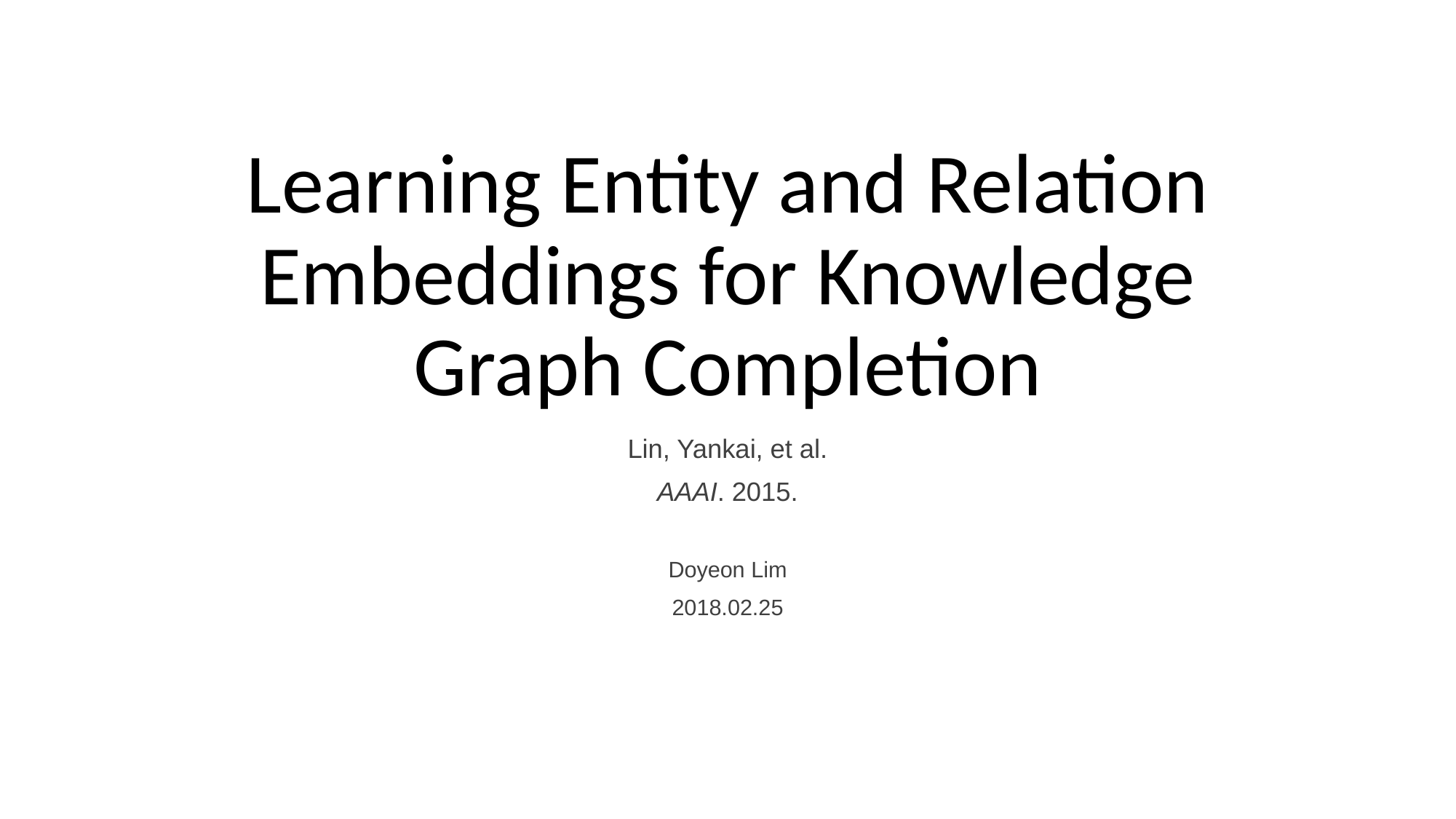

# Learning Entity and Relation Embeddings for Knowledge Graph Completion
Lin, Yankai, et al.
AAAI. 2015.

Doyeon Lim
2018.02.25